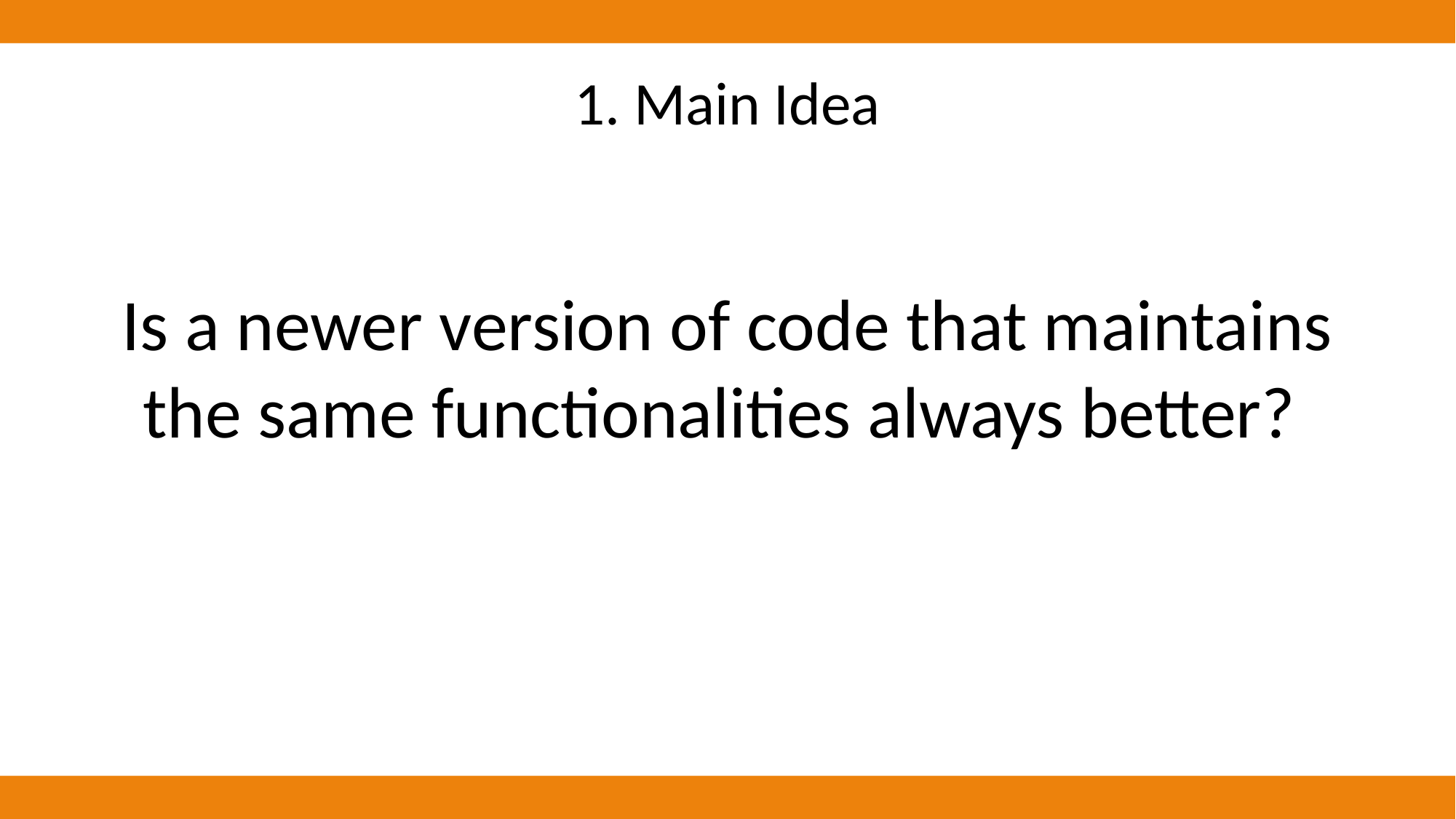

1. Main Idea
Is a newer version of code that maintains the same functionalities always better?